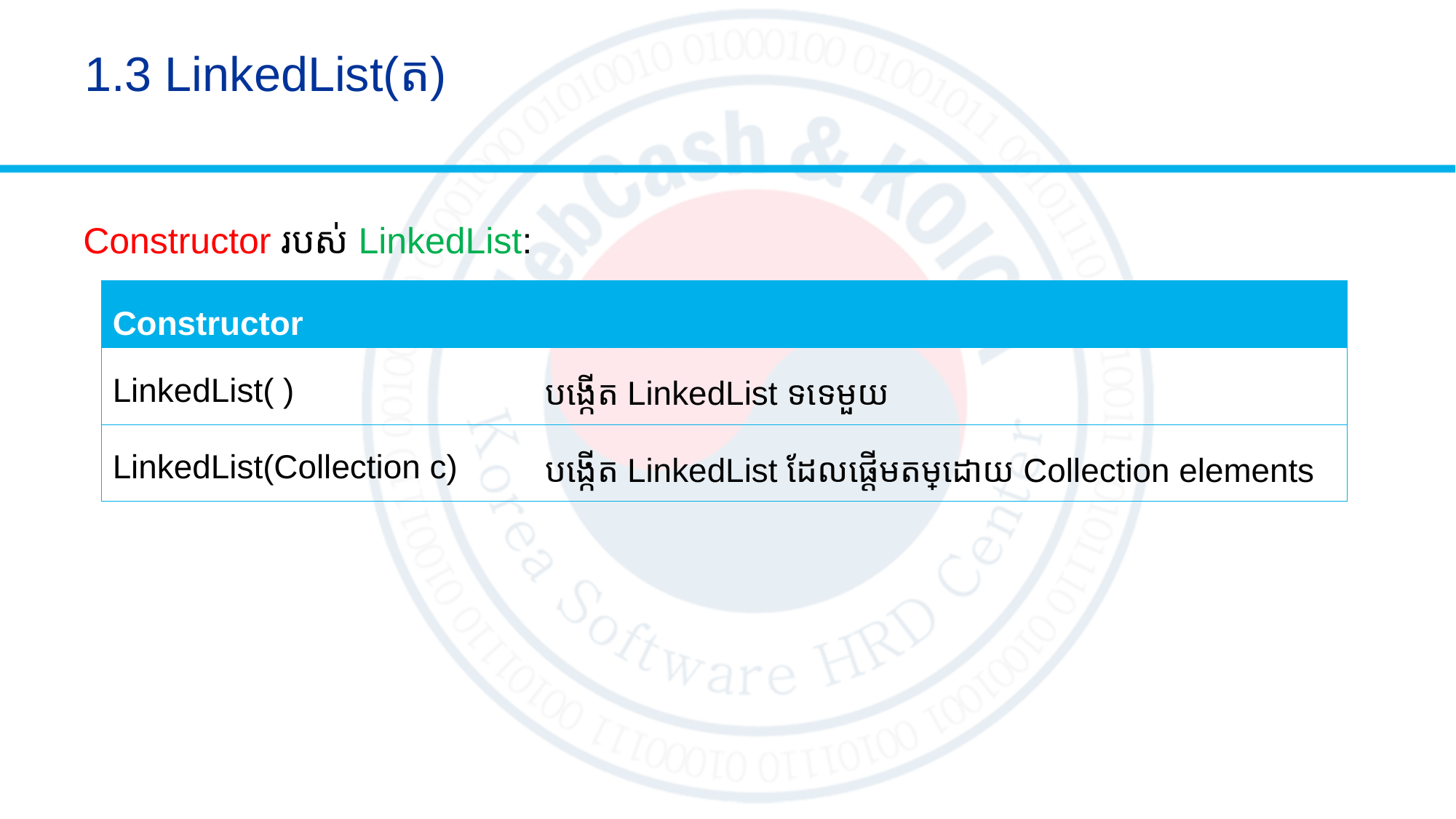

# 1.3 LinkedList(ត)
Constructor របស់​ LinkedList:

| Constructor |  |
| --- | --- |
| LinkedList( ) | បង្កើត LinkedList ទទេ​មួយ |
| LinkedList(Collection c) | បង្កើត LinkedList ដែលផ្ដើមតម្លៃដោយ Collection elements |